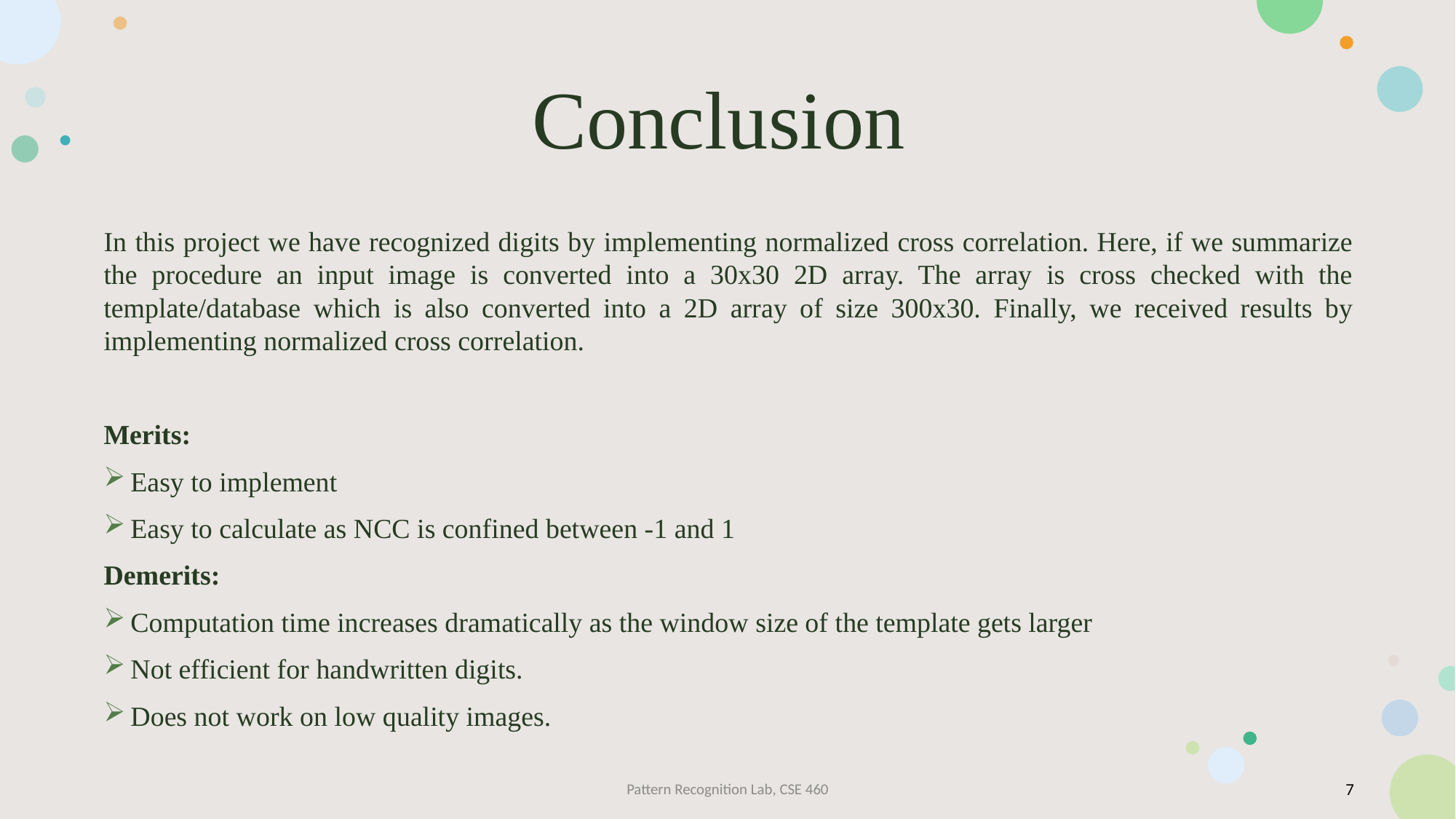

# Conclusion
In this project we have recognized digits by implementing normalized cross correlation. Here, if we summarize the procedure an input image is converted into a 30x30 2D array. The array is cross checked with the template/database which is also converted into a 2D array of size 300x30. Finally, we received results by implementing normalized cross correlation.

Merits:
Easy to implement
Easy to calculate as NCC is confined between -1 and 1
Demerits:
Computation time increases dramatically as the window size of the template gets larger
Not efficient for handwritten digits.
Does not work on low quality images.
Pattern Recognition Lab, CSE 460
7